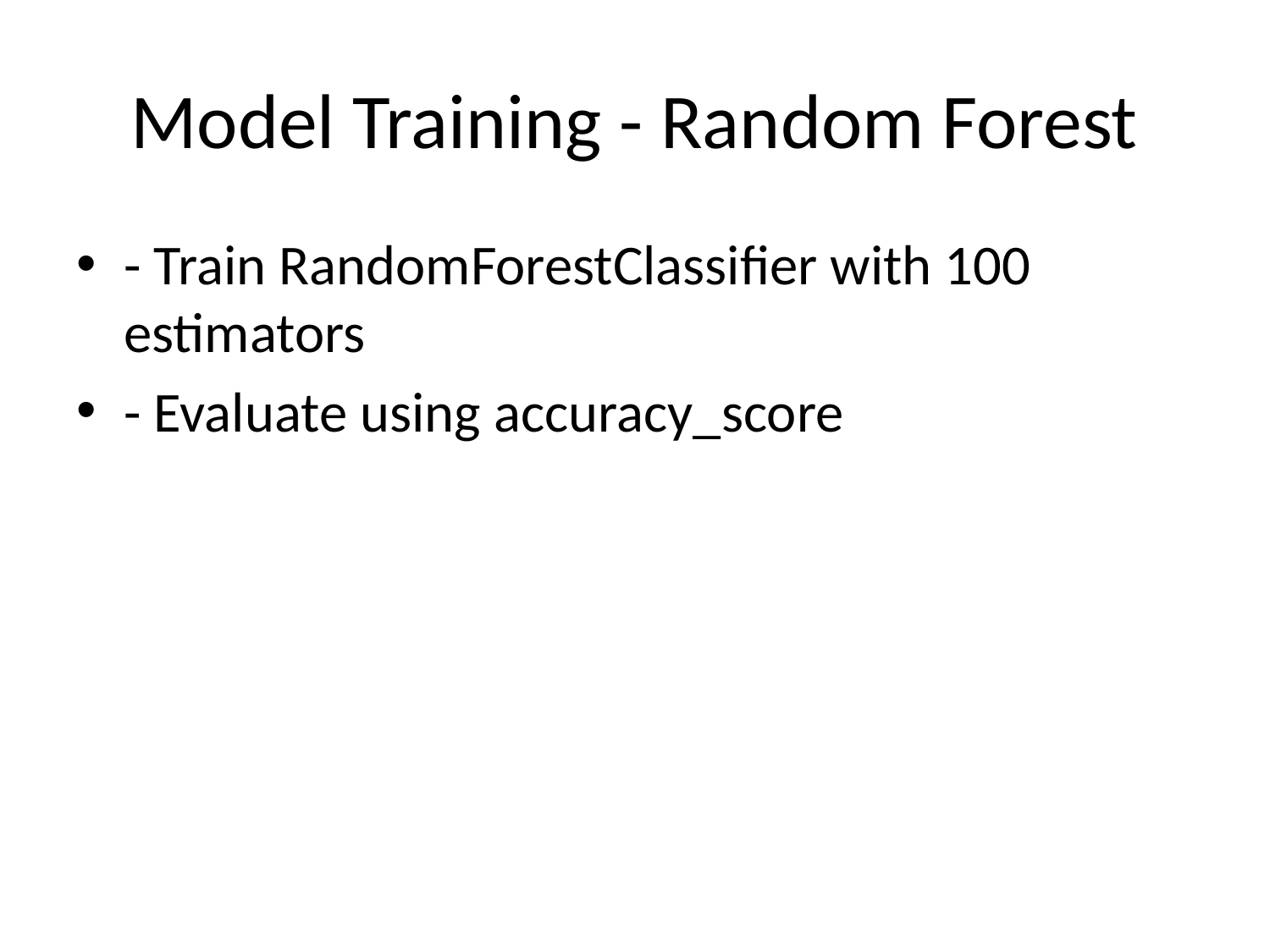

# Model Training - Random Forest
- Train RandomForestClassifier with 100 estimators
- Evaluate using accuracy_score